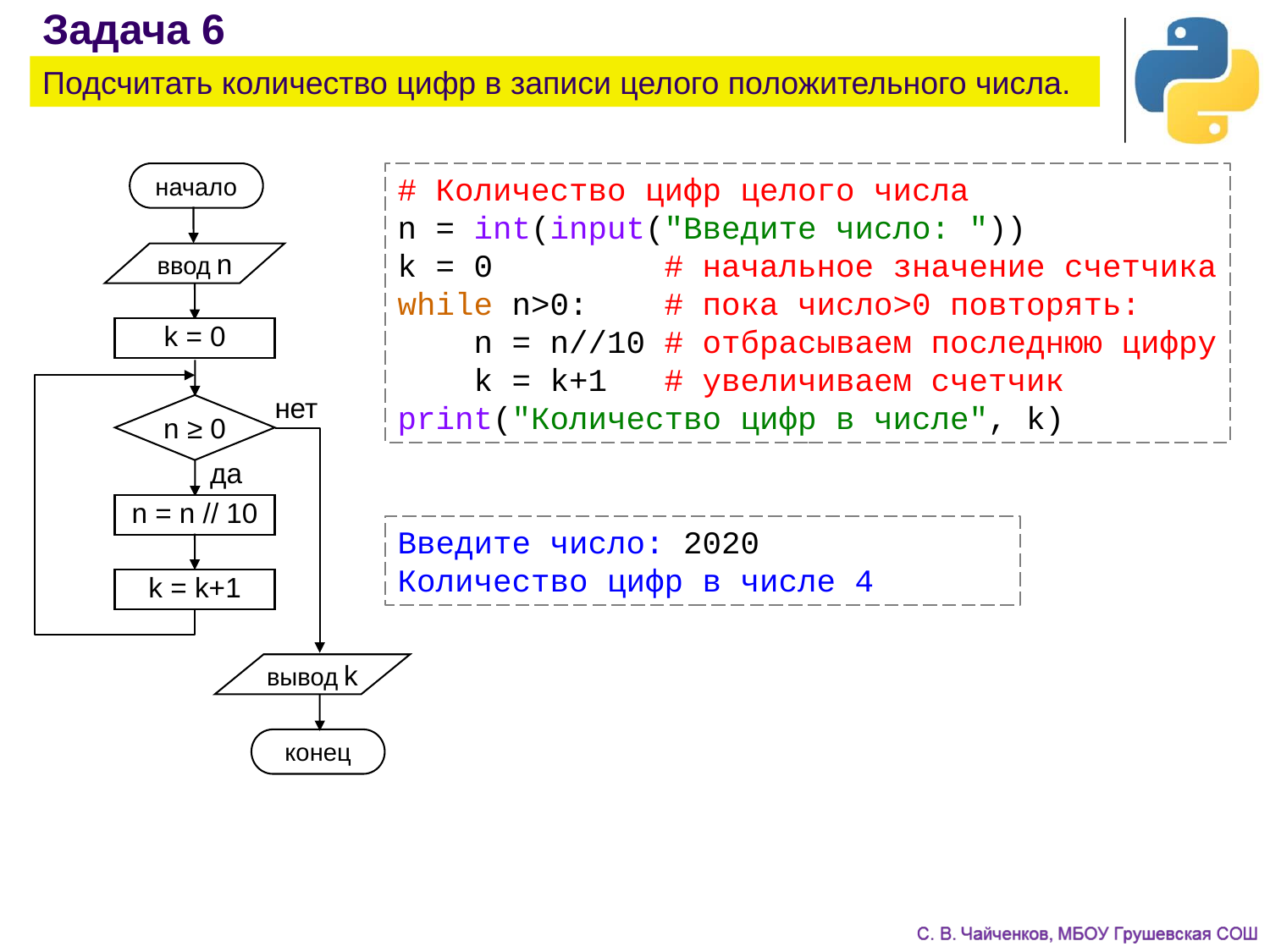

Задача 6
Подсчитать количество цифр в записи целого положительного числа.
начало

ввод n

k = 0

нет
n ≥ 0

да

n = n // 10

k = k+1
вывод k

конец
# Количество цифр целого числа
n = int(input("Введите число: "))
k = 0         # начальное значение счетчика
while n>0:    # пока число>0 повторять:
    n = n//10 # отбрасываем последнюю цифру
    k = k+1   # увеличиваем счетчик
print("Количество цифр в числе", k)
Введите число: 2020
Количество цифр в числе 4